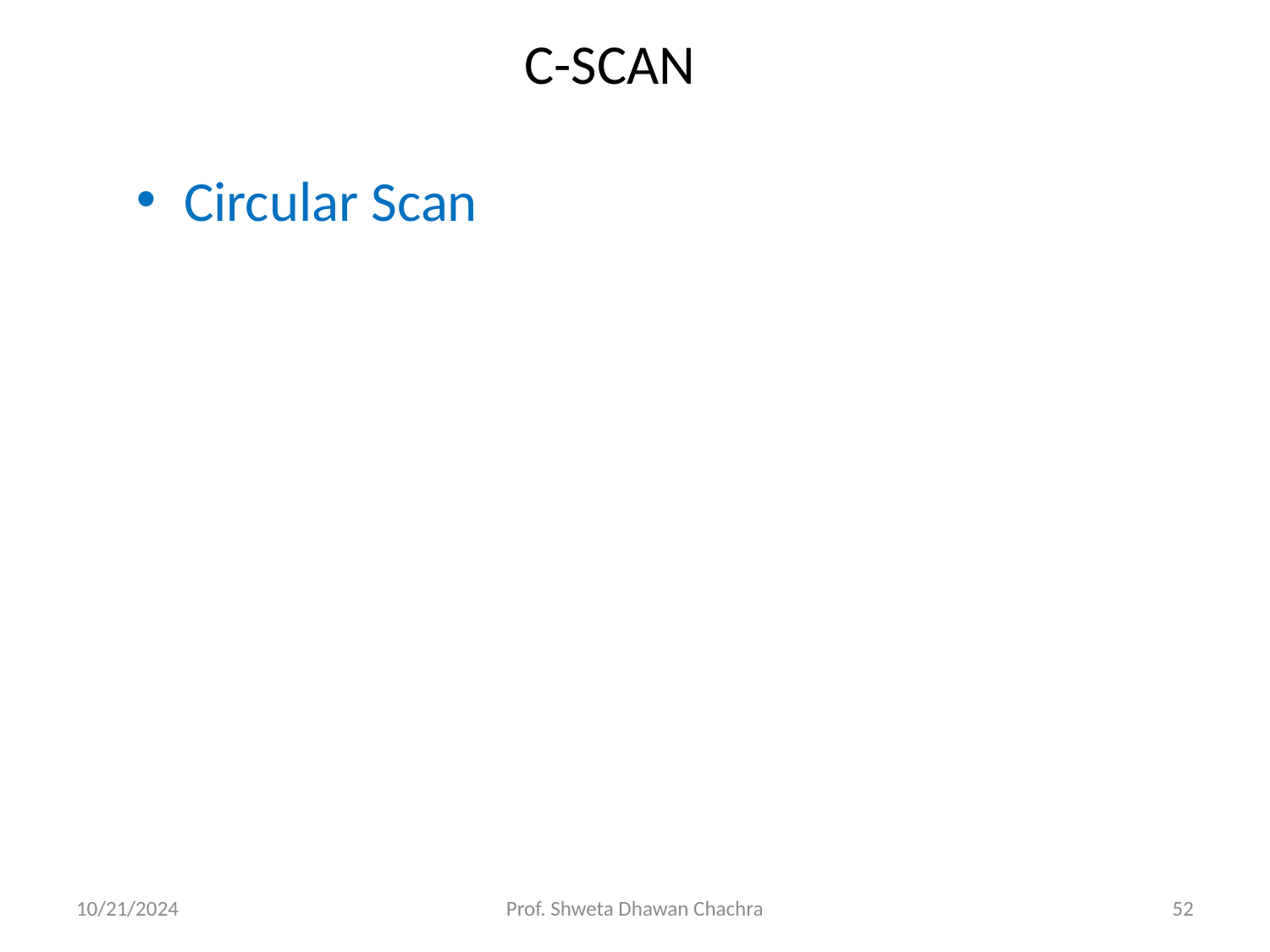

# C-SCAN
Circular Scan
10/21/2024
Prof. Shweta Dhawan Chachra
52